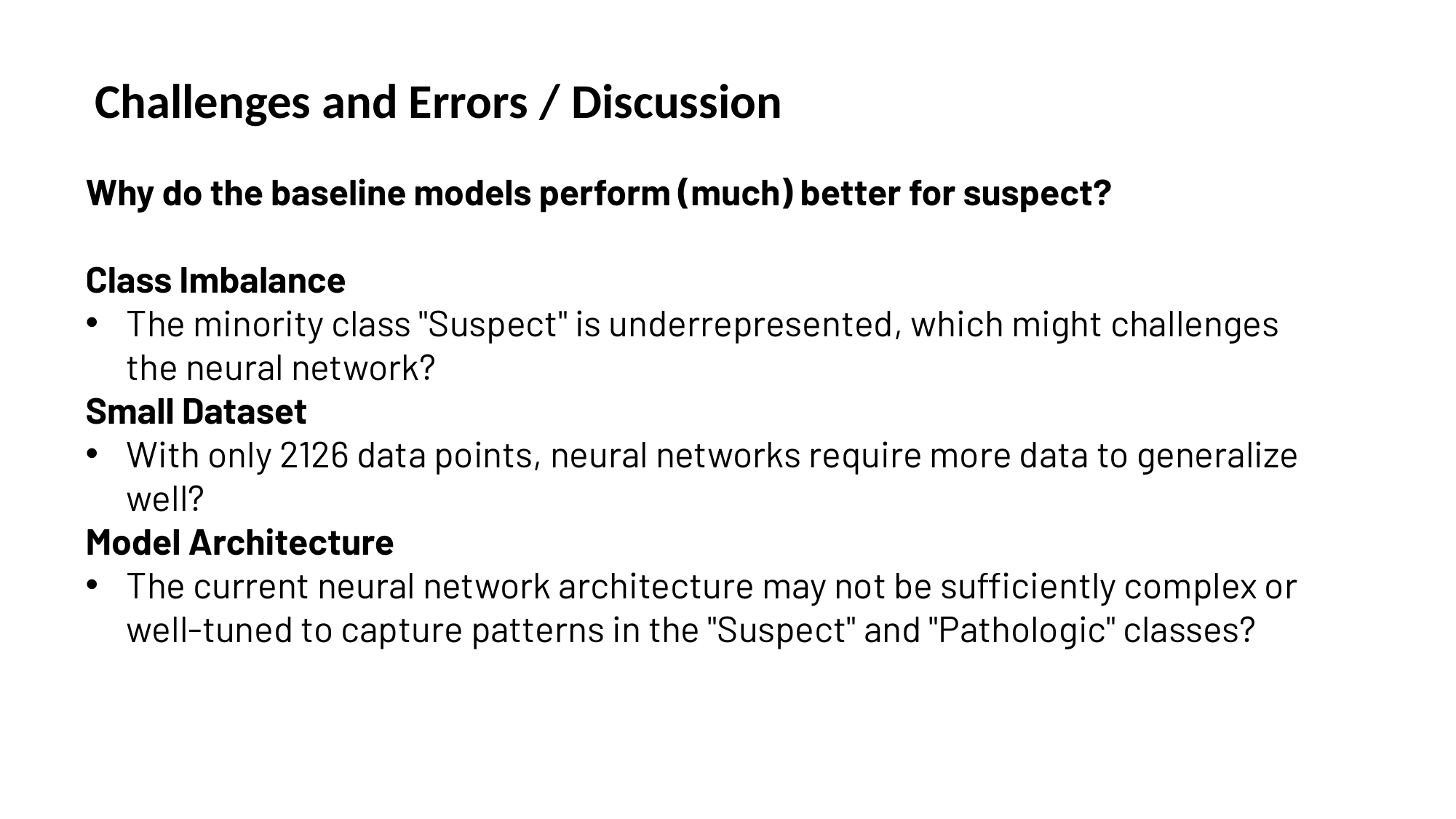

Challenges and Errors / Discussion
Why do the baseline models perform (much) better for suspect?

Class Imbalance
The minority class "Suspect" is underrepresented, which might challenges the neural network?
Small Dataset
With only 2126 data points, neural networks require more data to generalize well?
Model Architecture
The current neural network architecture may not be sufficiently complex or well-tuned to capture patterns in the "Suspect" and "Pathologic" classes?